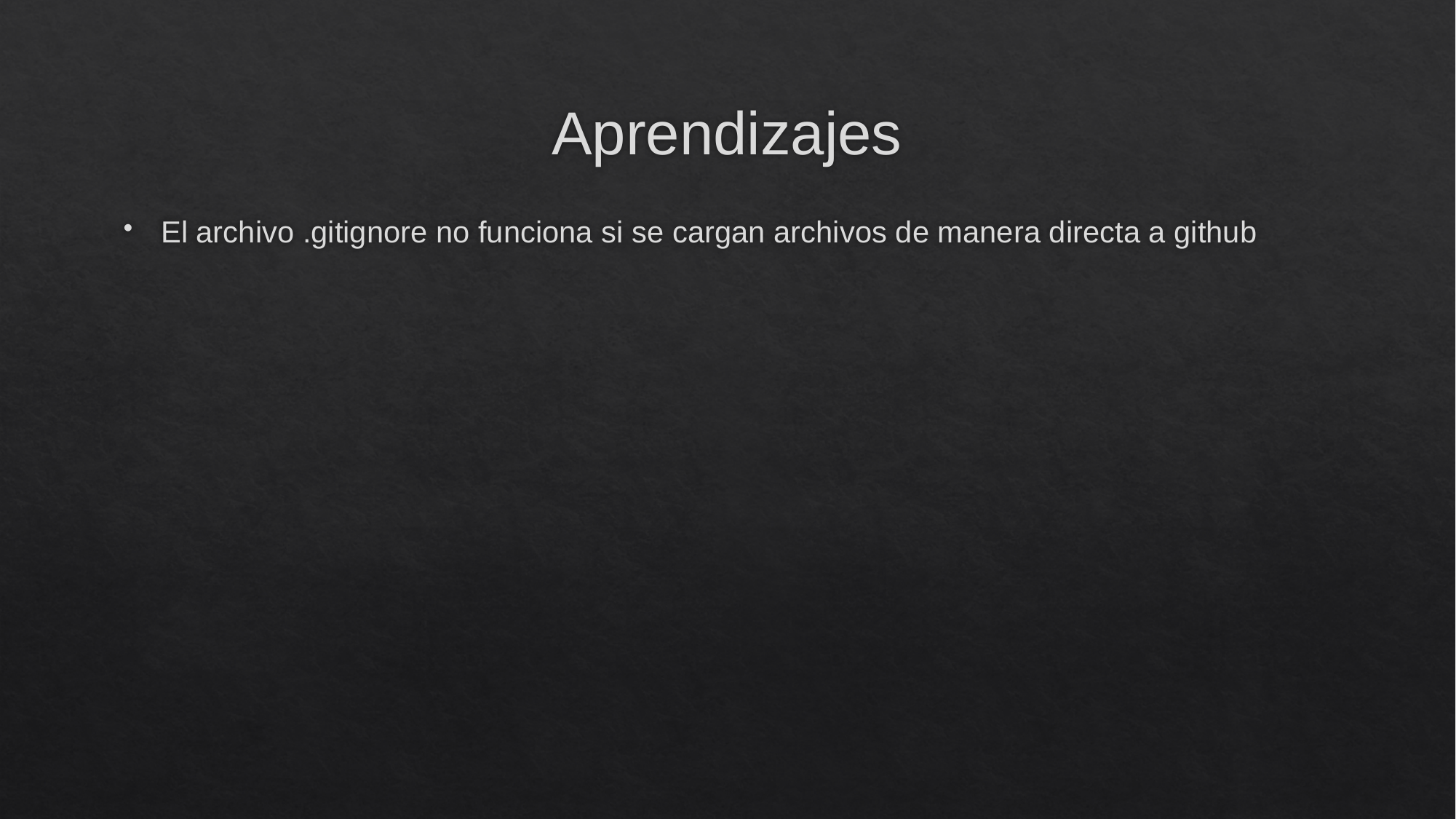

# Aprendizajes
El archivo .gitignore no funciona si se cargan archivos de manera directa a github